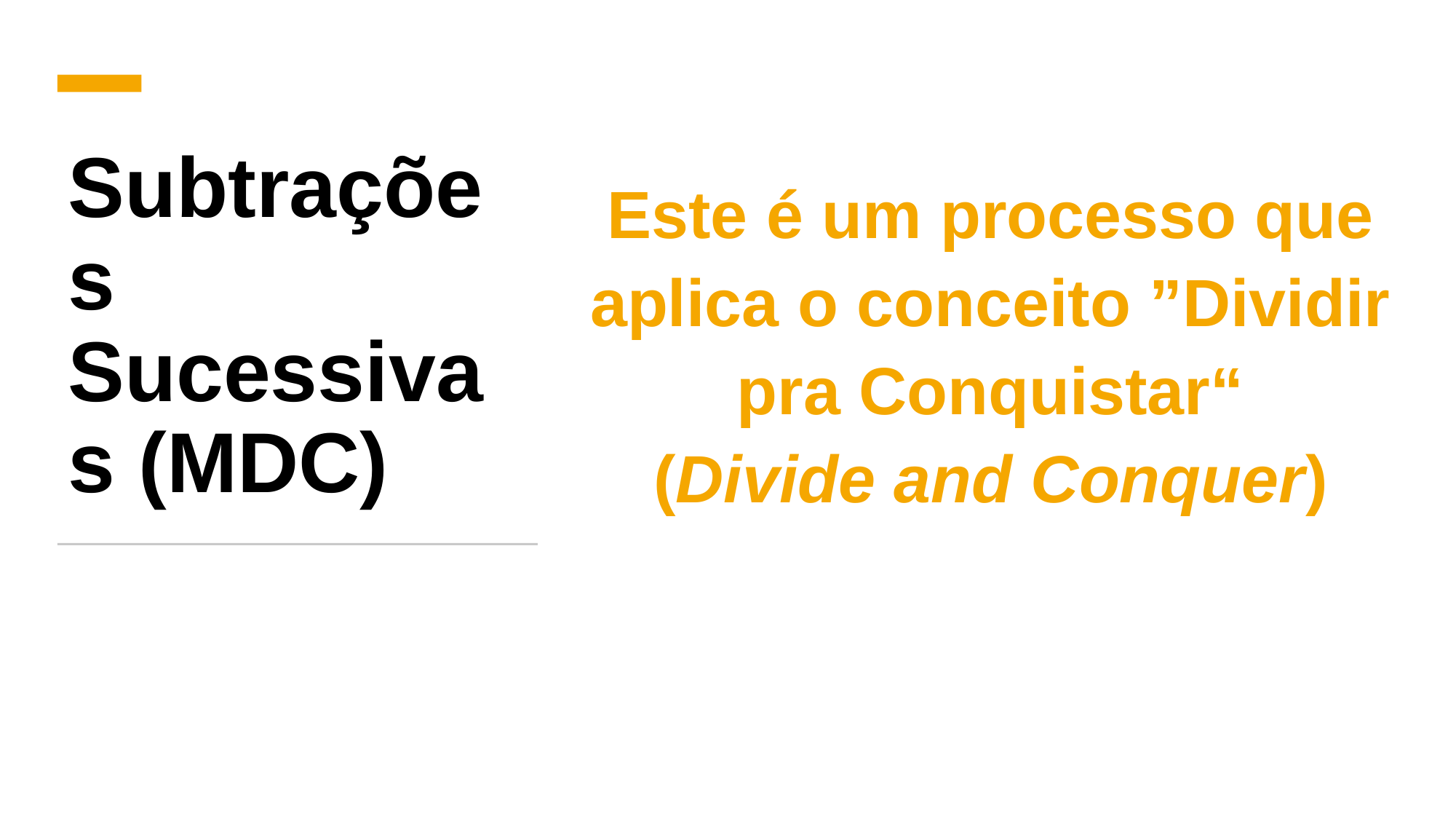

# Subtrações Sucessivas (MDC)
Este é um processo que aplica o conceito ”Dividir pra Conquistar“
(Divide and Conquer)

8